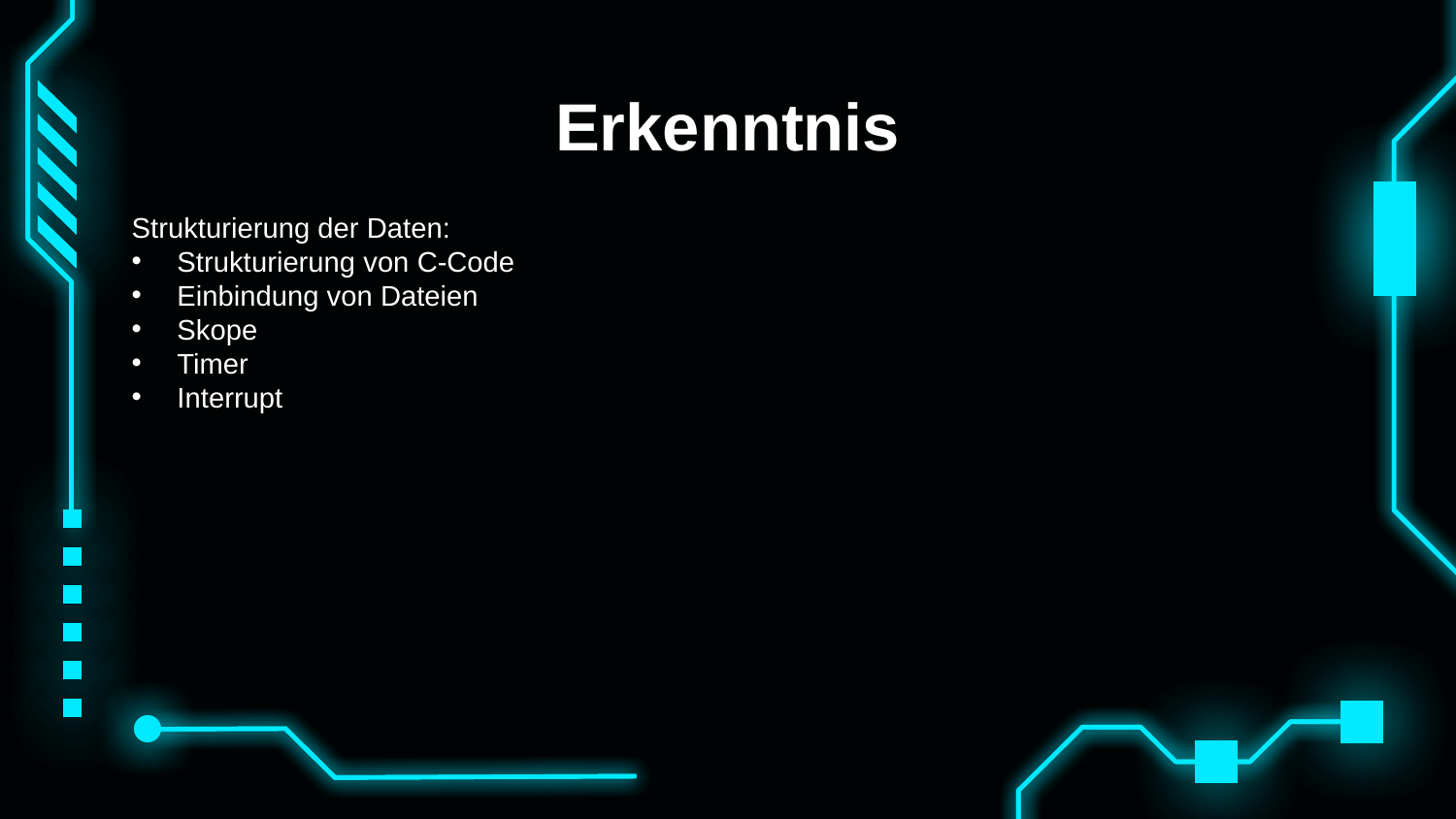

# Erkenntnis
Strukturierung der Daten:
Strukturierung von C-Code
Einbindung von Dateien
Skope
Timer
Interrupt